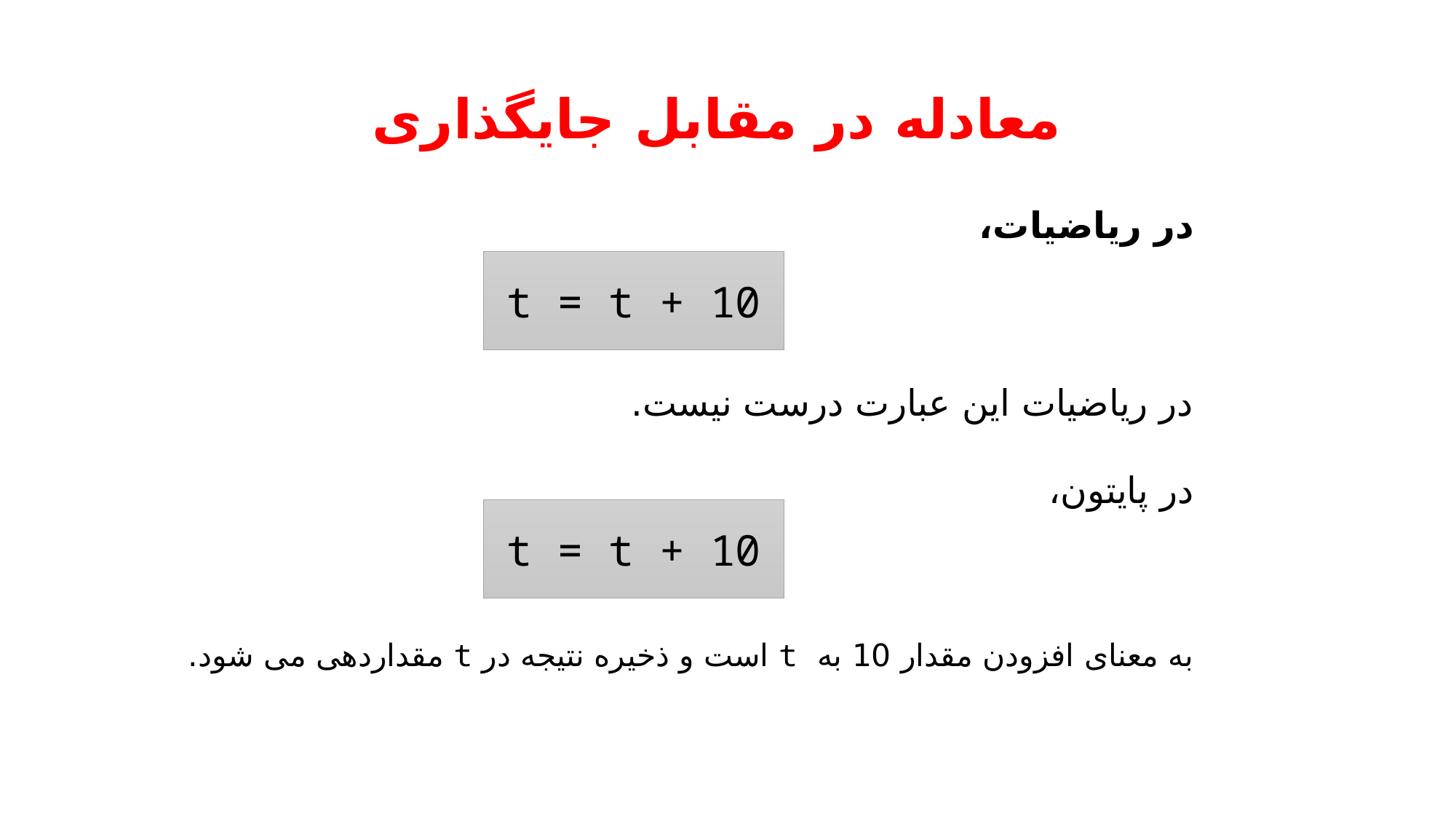

# معادله در مقابل جایگذاری
در ریاضیات،
t = t + 10
در ریاضیات این عبارت درست نیست.
در پایتون،
t = t + 10
به معنای افزودن مقدار 10 به  t است و ذخیره نتیجه در t مقداردهی می شود.